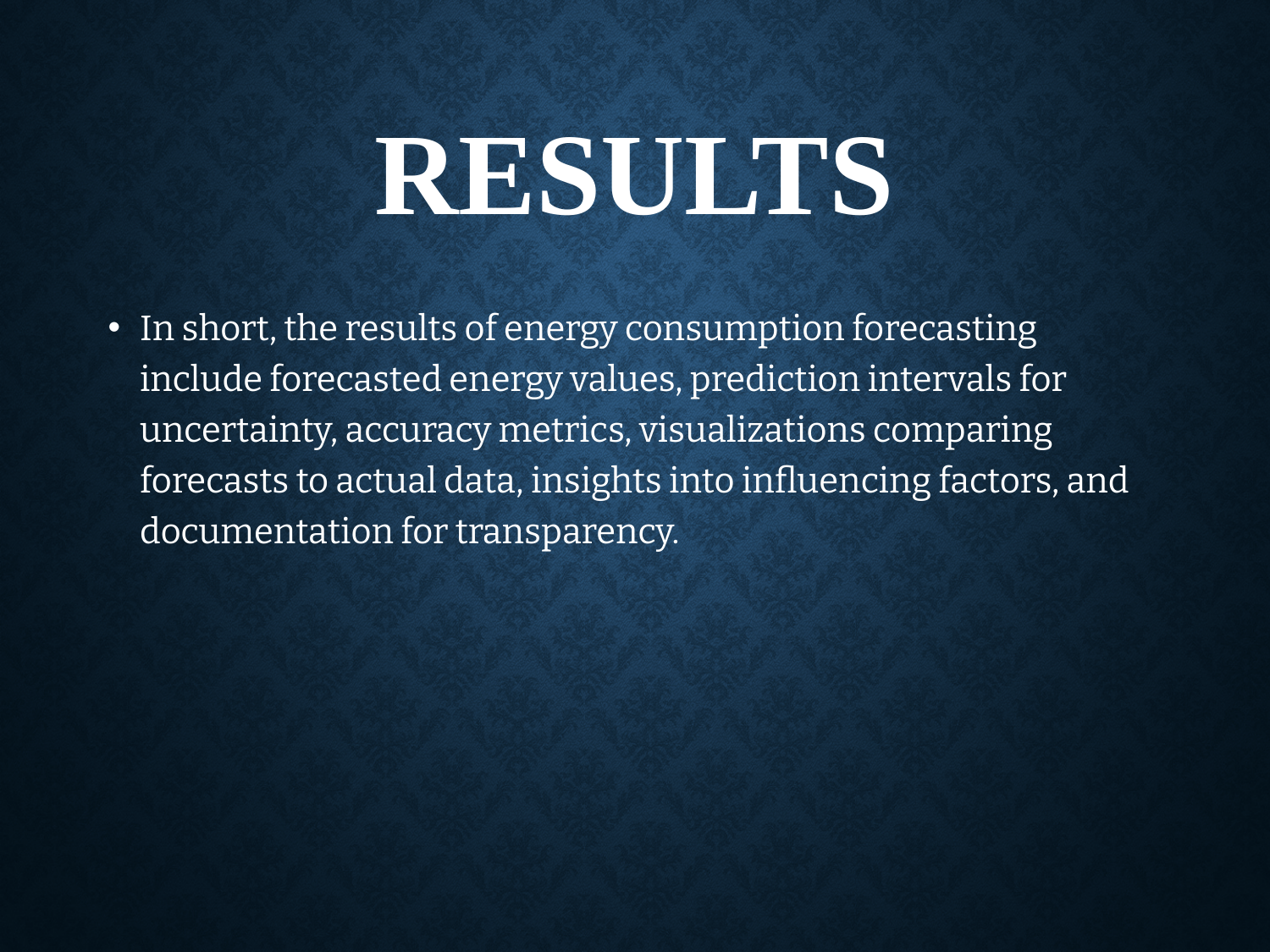

# RESULTS
In short, the results of energy consumption forecasting include forecasted energy values, prediction intervals for uncertainty, accuracy metrics, visualizations comparing forecasts to actual data, insights into influencing factors, and documentation for transparency.